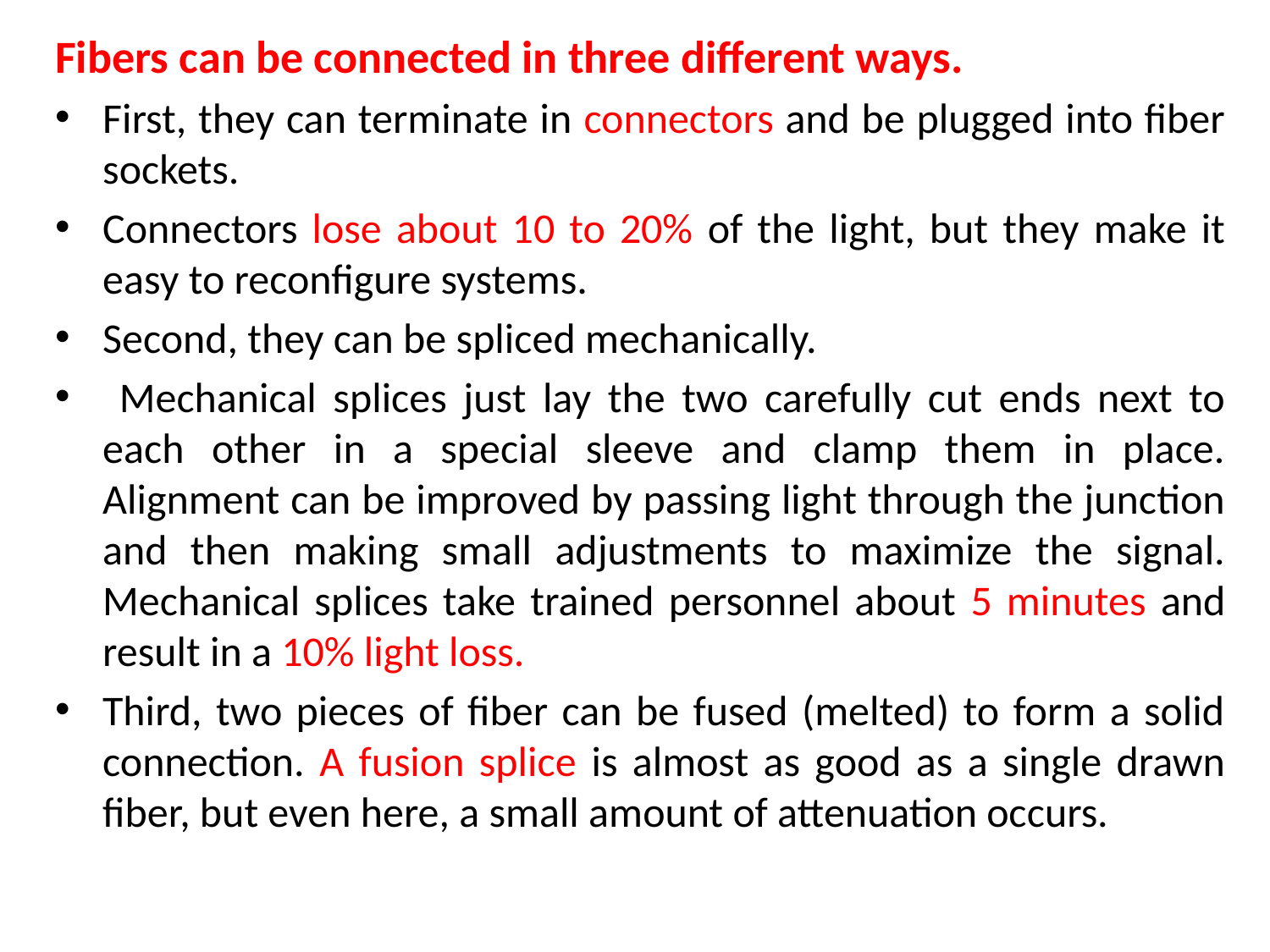

Fibers can be connected in three different ways.
First, they can terminate in connectors and be plugged into fiber sockets.
Connectors lose about 10 to 20% of the light, but they make it easy to reconfigure systems.
Second, they can be spliced mechanically.
 Mechanical splices just lay the two carefully cut ends next to each other in a special sleeve and clamp them in place. Alignment can be improved by passing light through the junction and then making small adjustments to maximize the signal. Mechanical splices take trained personnel about 5 minutes and result in a 10% light loss.
Third, two pieces of fiber can be fused (melted) to form a solid connection. A fusion splice is almost as good as a single drawn fiber, but even here, a small amount of attenuation occurs.